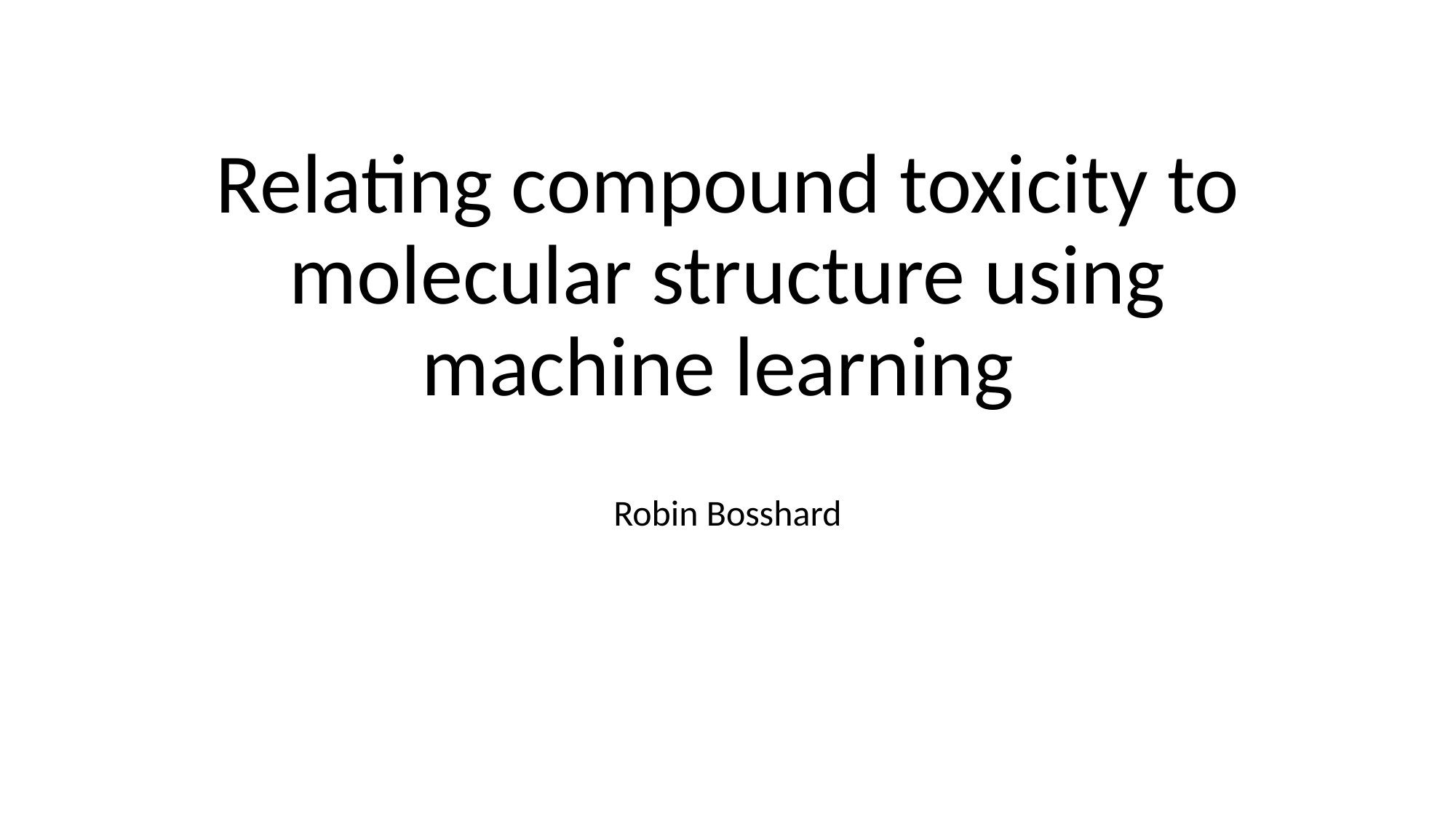

# Relating compound toxicity to molecular structure using machine learning

Robin Bosshard